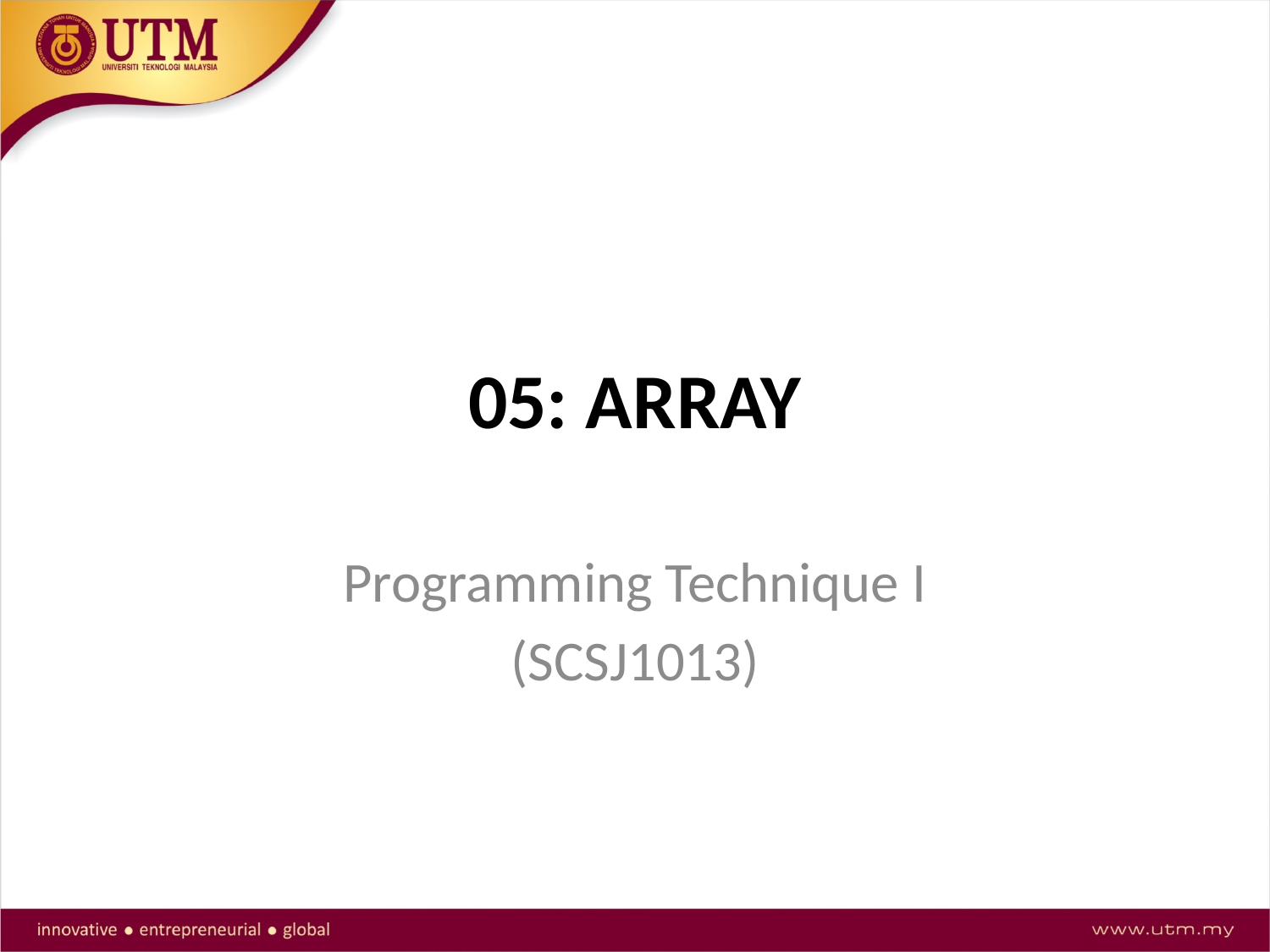

# 05: ARRAY
Programming Technique I
(SCSJ1013)